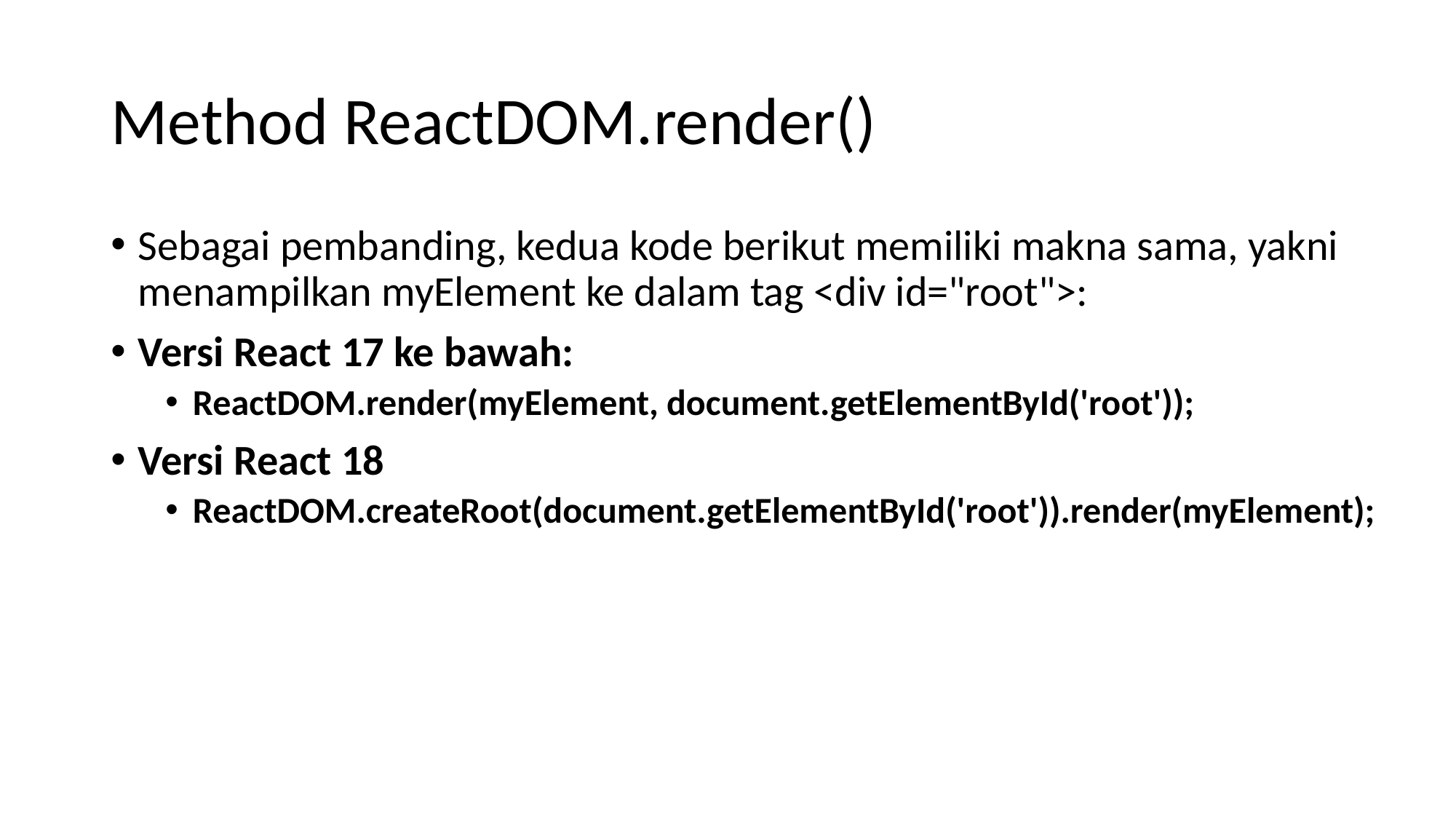

# Method ReactDOM.render()
Sebagai pembanding, kedua kode berikut memiliki makna sama, yakni menampilkan myElement ke dalam tag <div id="root">:
Versi React 17 ke bawah:
ReactDOM.render(myElement, document.getElementById('root'));
Versi React 18
ReactDOM.createRoot(document.getElementById('root')).render(myElement);